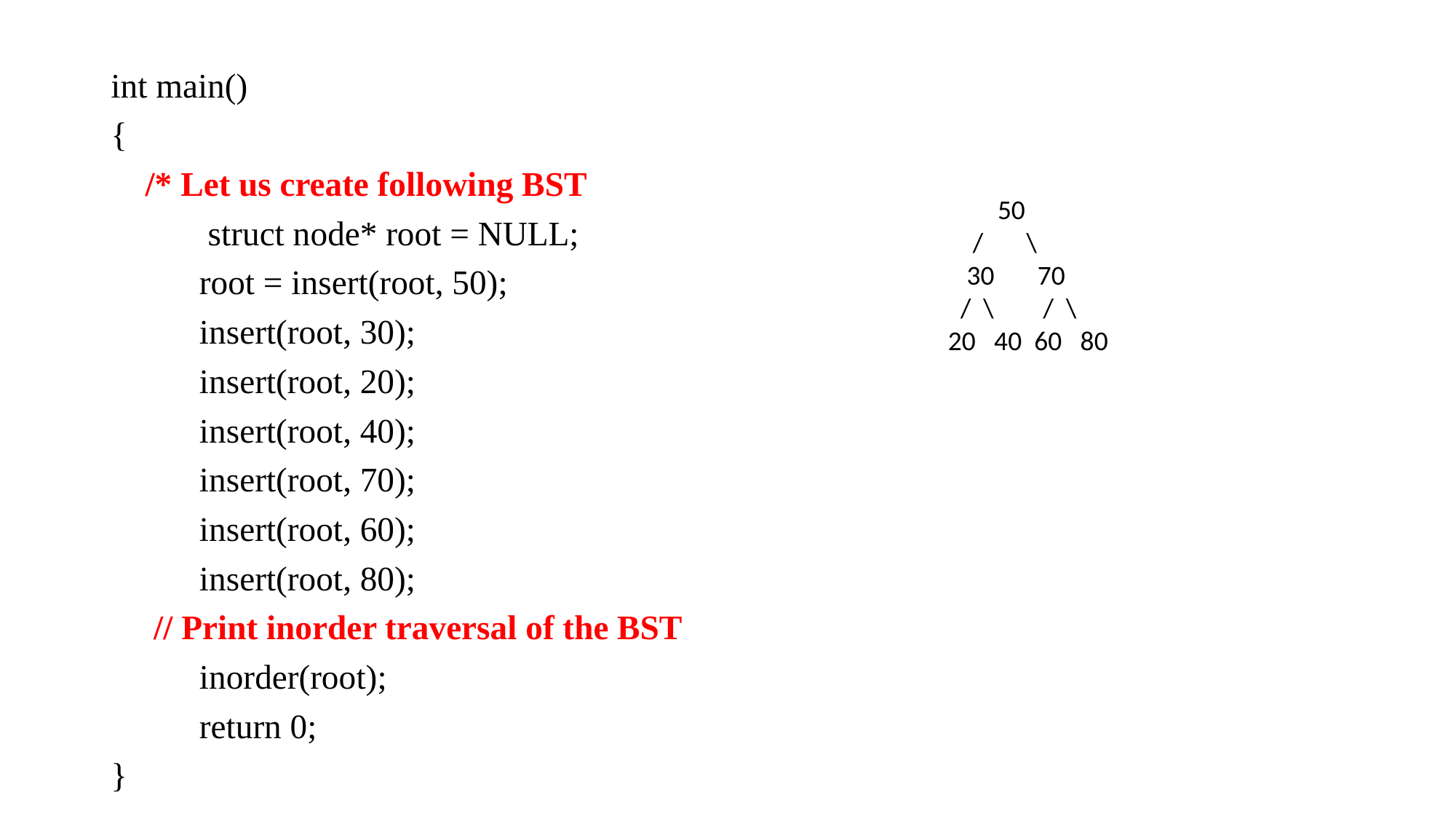

int main()
{
    /* Let us create following BST
   	 struct node* root = NULL;
    	root = insert(root, 50);
    	insert(root, 30);
    	insert(root, 20);
    	insert(root, 40);
    	insert(root, 70);
    	insert(root, 60);
    	insert(root, 80);
     // Print inorder traversal of the BST
    	inorder(root);
     	return 0;
}
               50
           /       \
          30       70
         /  \        /  \
       20   40  60   80